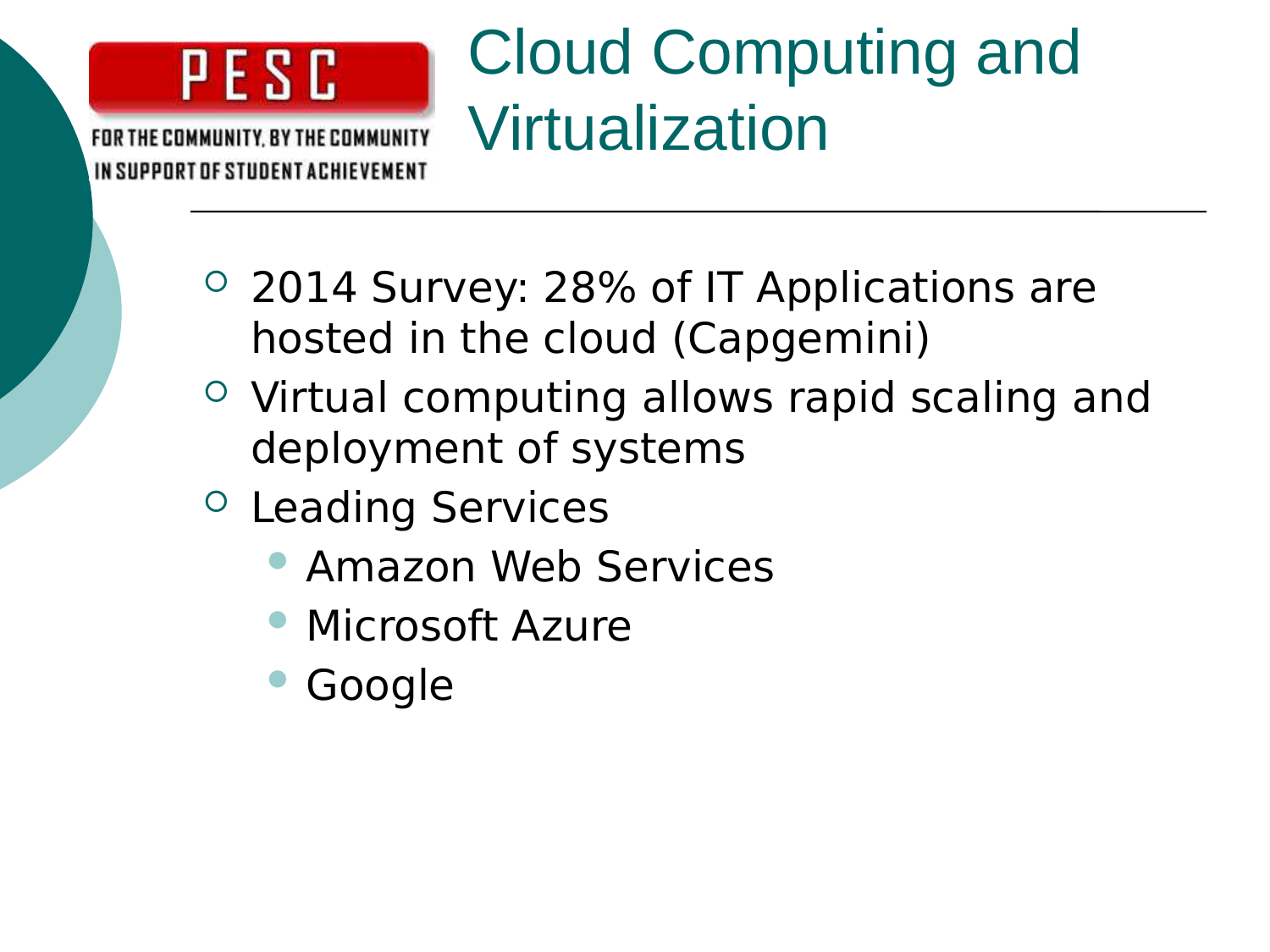

# Cloud Computing and Virtualization
2014 Survey: 28% of IT Applications are hosted in the cloud (Capgemini)
Virtual computing allows rapid scaling and deployment of systems
Leading Services
Amazon Web Services
Microsoft Azure
Google